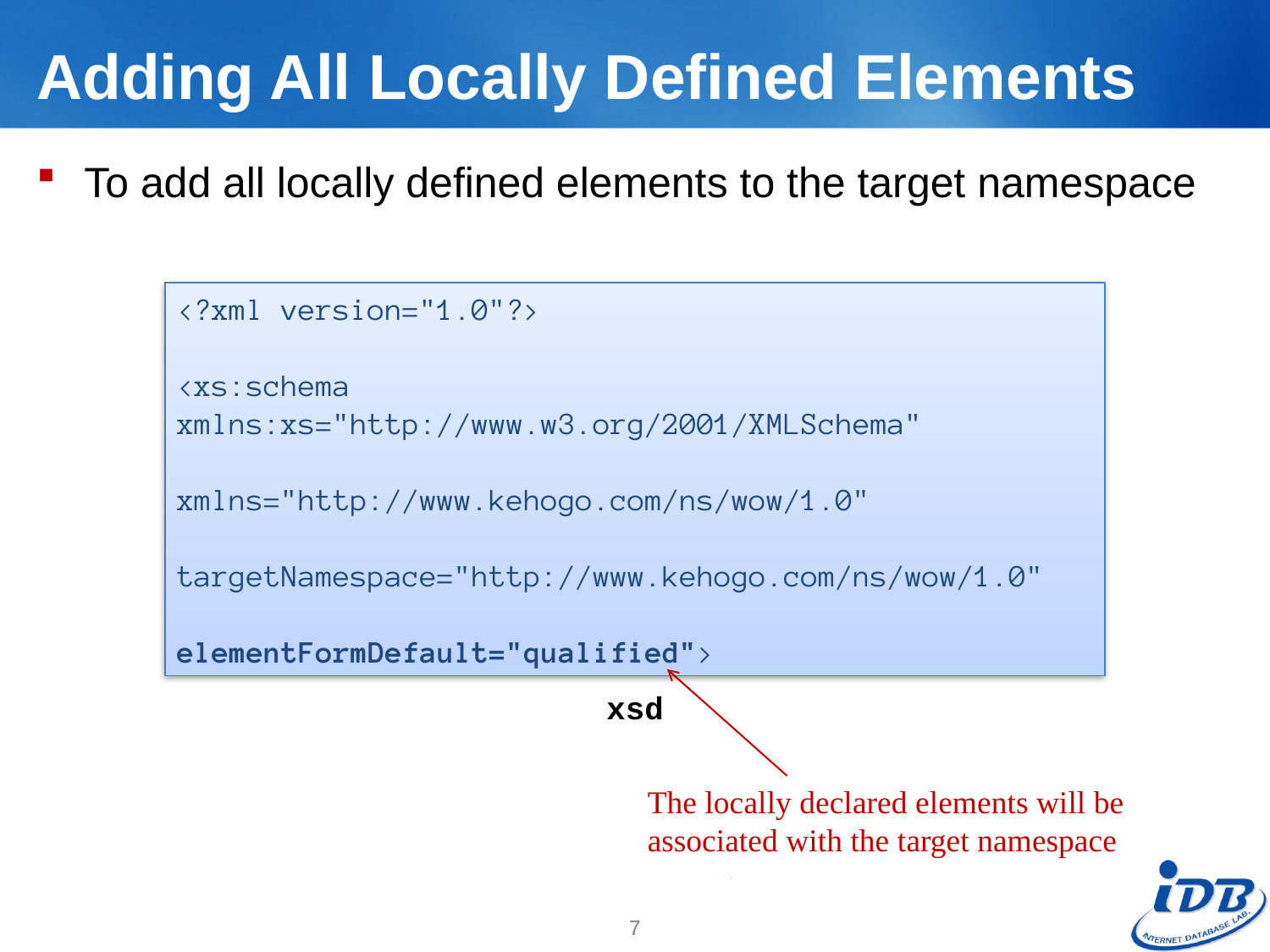

# Adding All Locally Defined Elements
To add all locally defined elements to the target namespace

<?xml version="1.0"?>

<xs:schema
xmlns:xs="http://www.w3.org/2001/XMLSchema"

xmlns="http://www.kehogo.com/ns/wow/1.0"

targetNamespace="http://www.kehogo.com/ns/wow/1.0"

elementFormDefault="qualified">
xsd
The locally declared elements will be associated with the target namespace
7